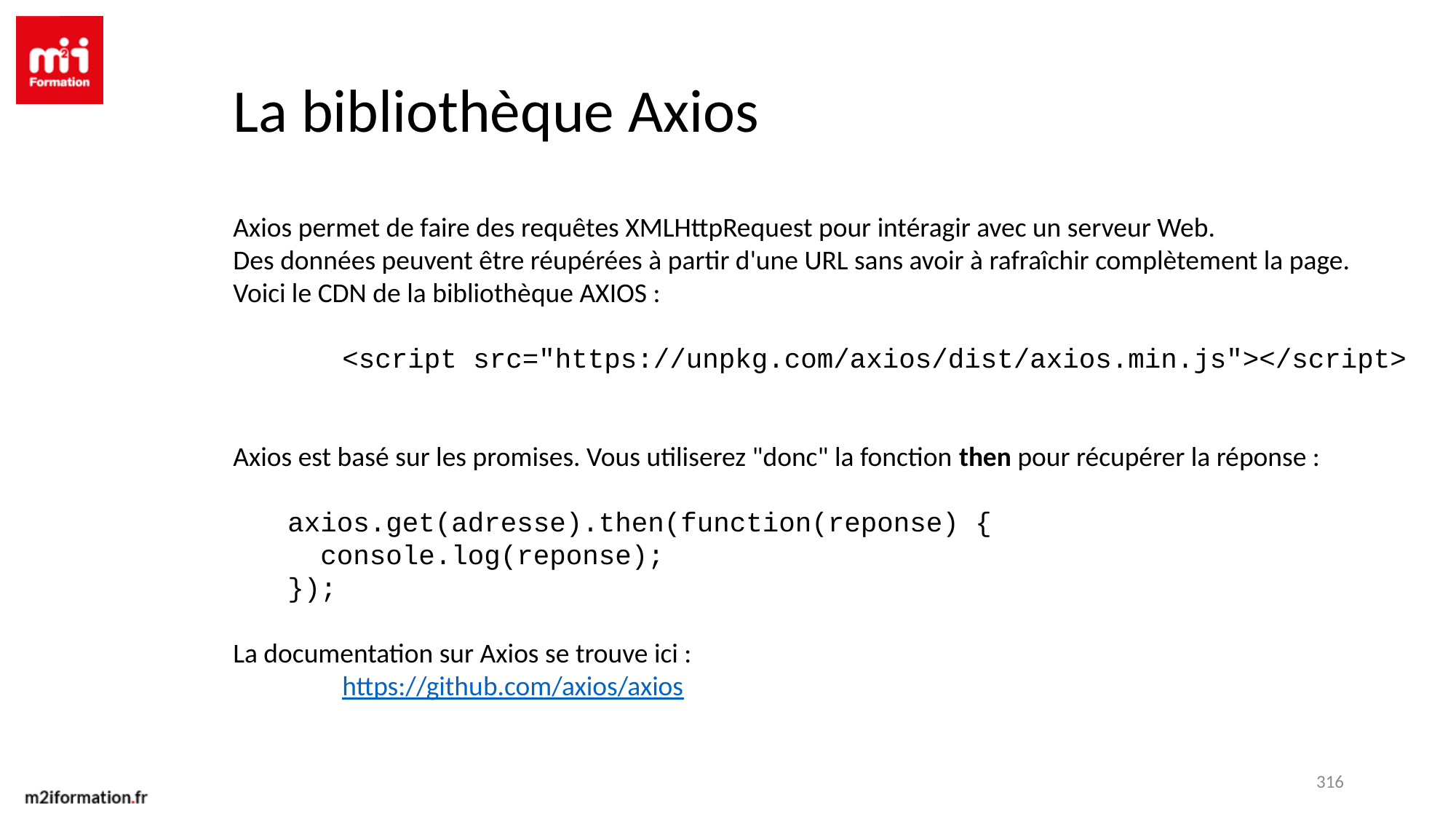

La bibliothèque Axios

Axios permet de faire des requêtes XMLHttpRequest pour intéragir avec un serveur Web.
Des données peuvent être réupérées à partir d'une URL sans avoir à rafraîchir complètement la page.
Voici le CDN de la bibliothèque AXIOS :

	<script src="https://unpkg.com/axios/dist/axios.min.js"></script>

Axios est basé sur les promises. Vous utiliserez "donc" la fonction then pour récupérer la réponse :

axios.get(adresse).then(function(reponse) {
  console.log(reponse);
});

La documentation sur Axios se trouve ici :
	https://github.com/axios/axios

316